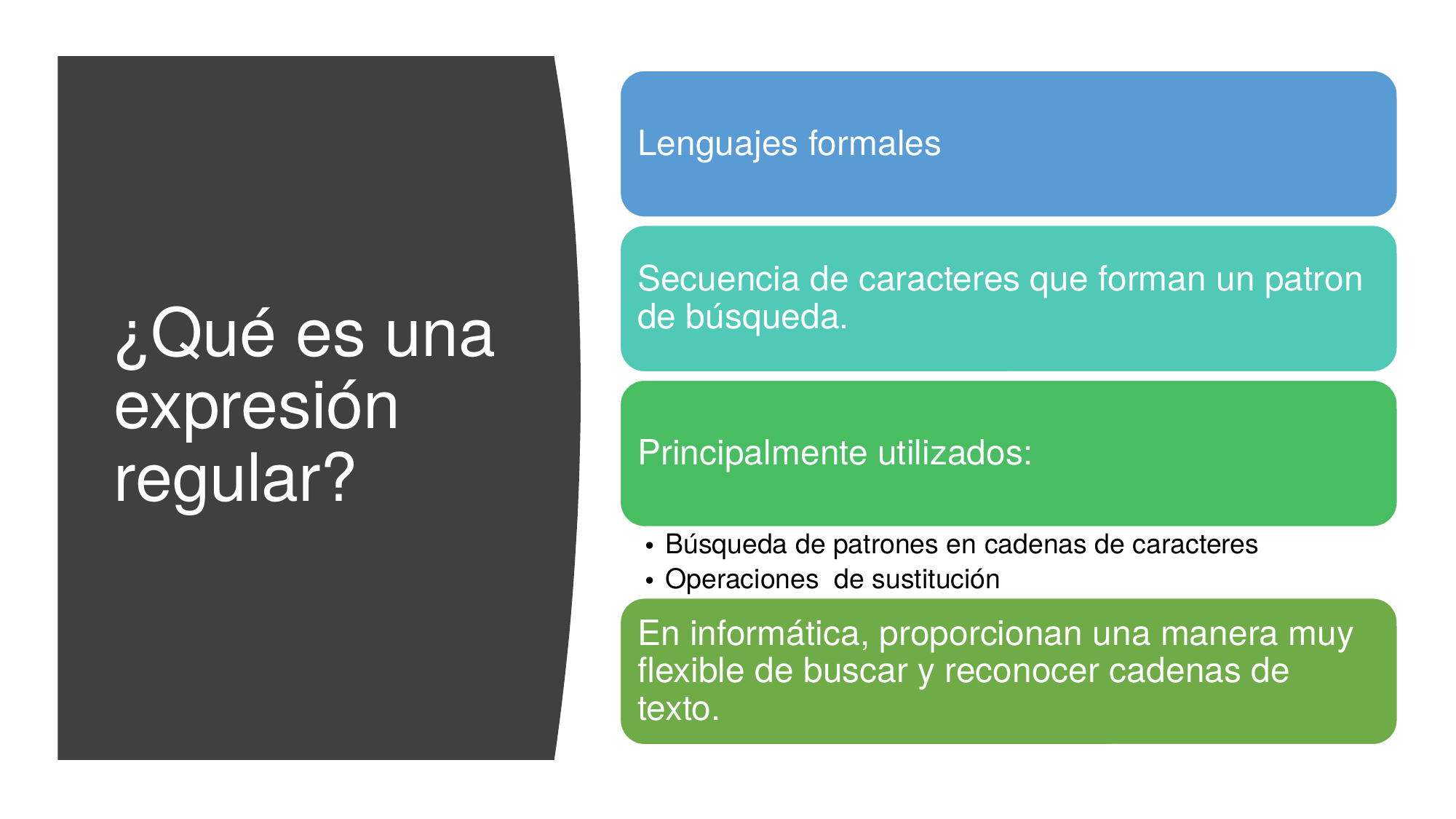

Lenguajes formales

Secuencia de caracteres que forman un patron de búsqueda.

Principalmente utilizados:

Búsqueda de patrones en cadenas de caracteres
Operaciones  de sustitución

En informática, proporcionan una manera muy flexible de buscar y reconocer cadenas de texto.
# ¿Qué es una expresión regular?